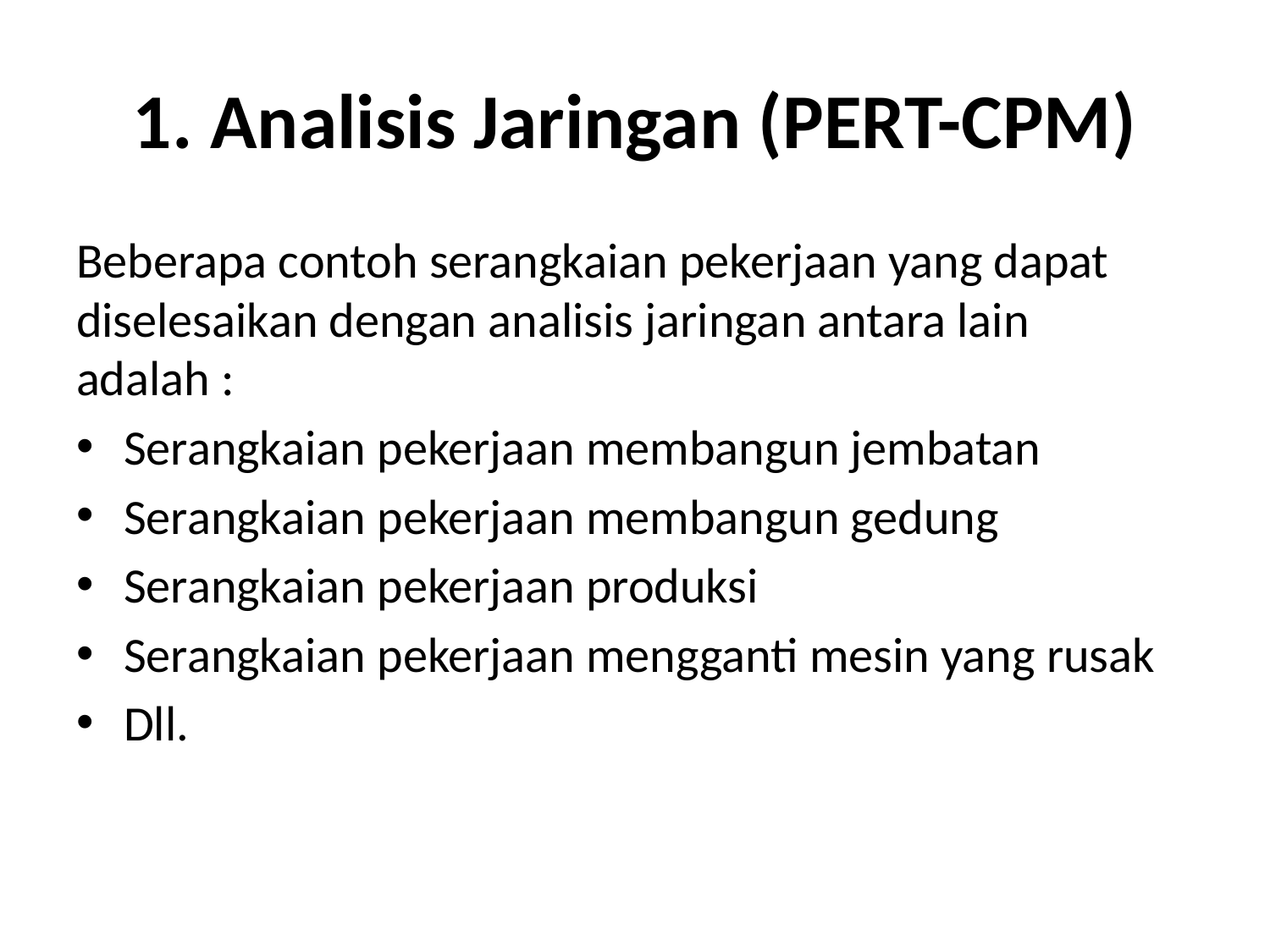

# 1. Analisis Jaringan (PERT-CPM)
Beberapa contoh serangkaian pekerjaan yang dapat diselesaikan dengan analisis jaringan antara lain adalah :
Serangkaian pekerjaan membangun jembatan
Serangkaian pekerjaan membangun gedung
Serangkaian pekerjaan produksi
Serangkaian pekerjaan mengganti mesin yang rusak
Dll.